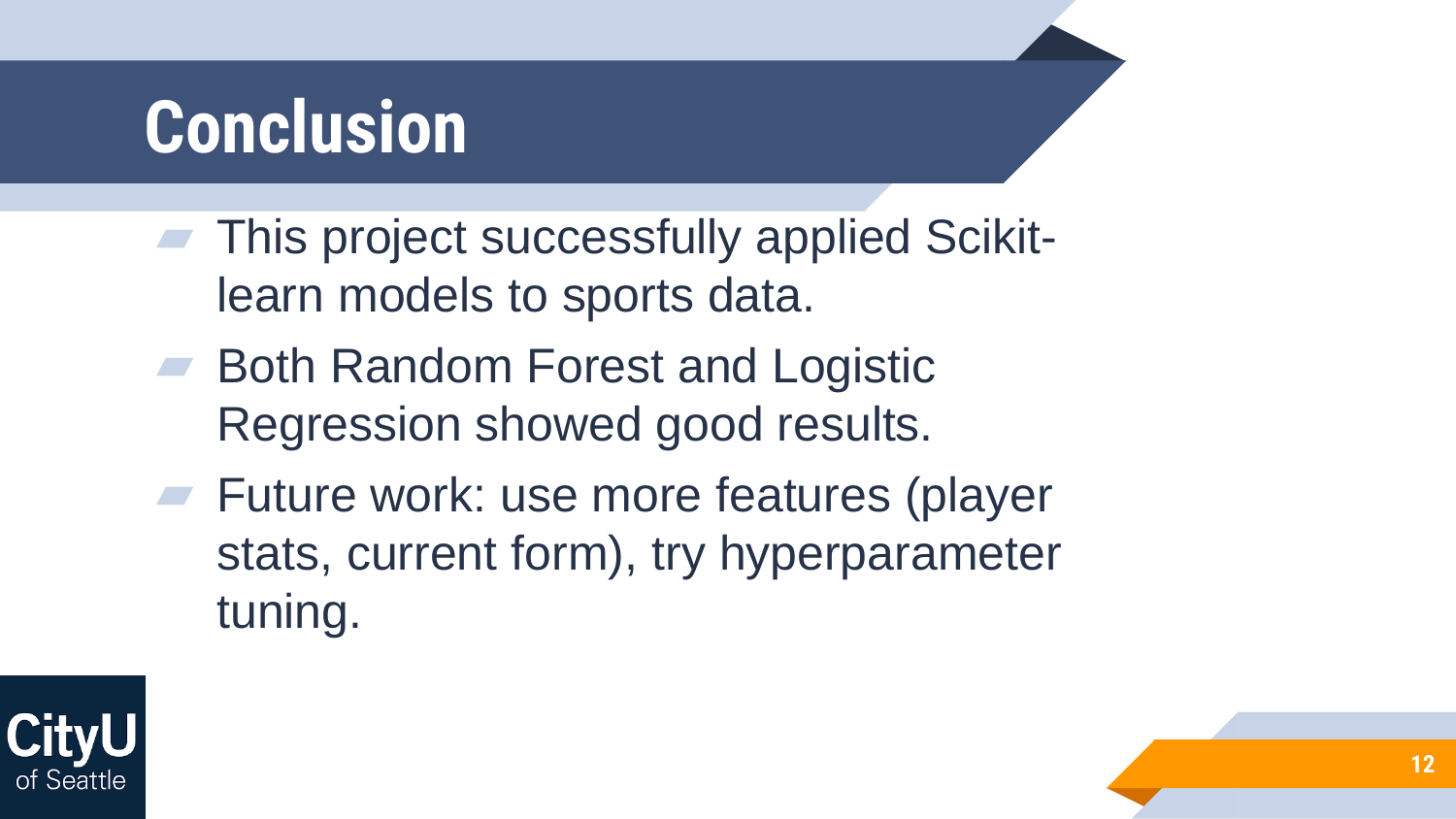

# Conclusion
This project successfully applied Scikit-learn models to sports data.
Both Random Forest and Logistic Regression showed good results.
Future work: use more features (player stats, current form), try hyperparameter tuning.

12